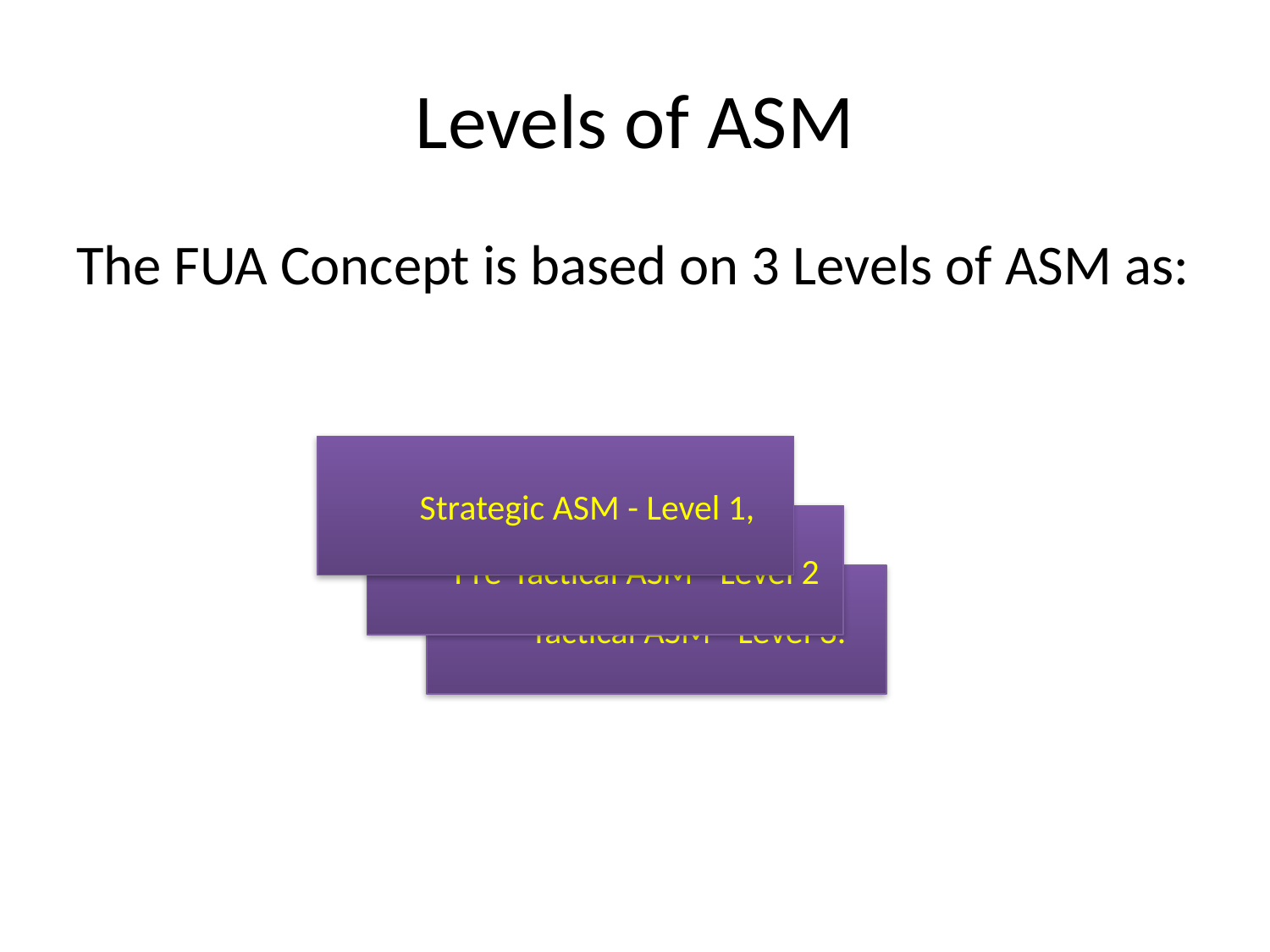

# Levels of ASM
The FUA Concept is based on 3 Levels of ASM as:
Strategic ASM - Level 1,
Pre-Tactical ASM - Level 2
Tactical ASM - Level 3.